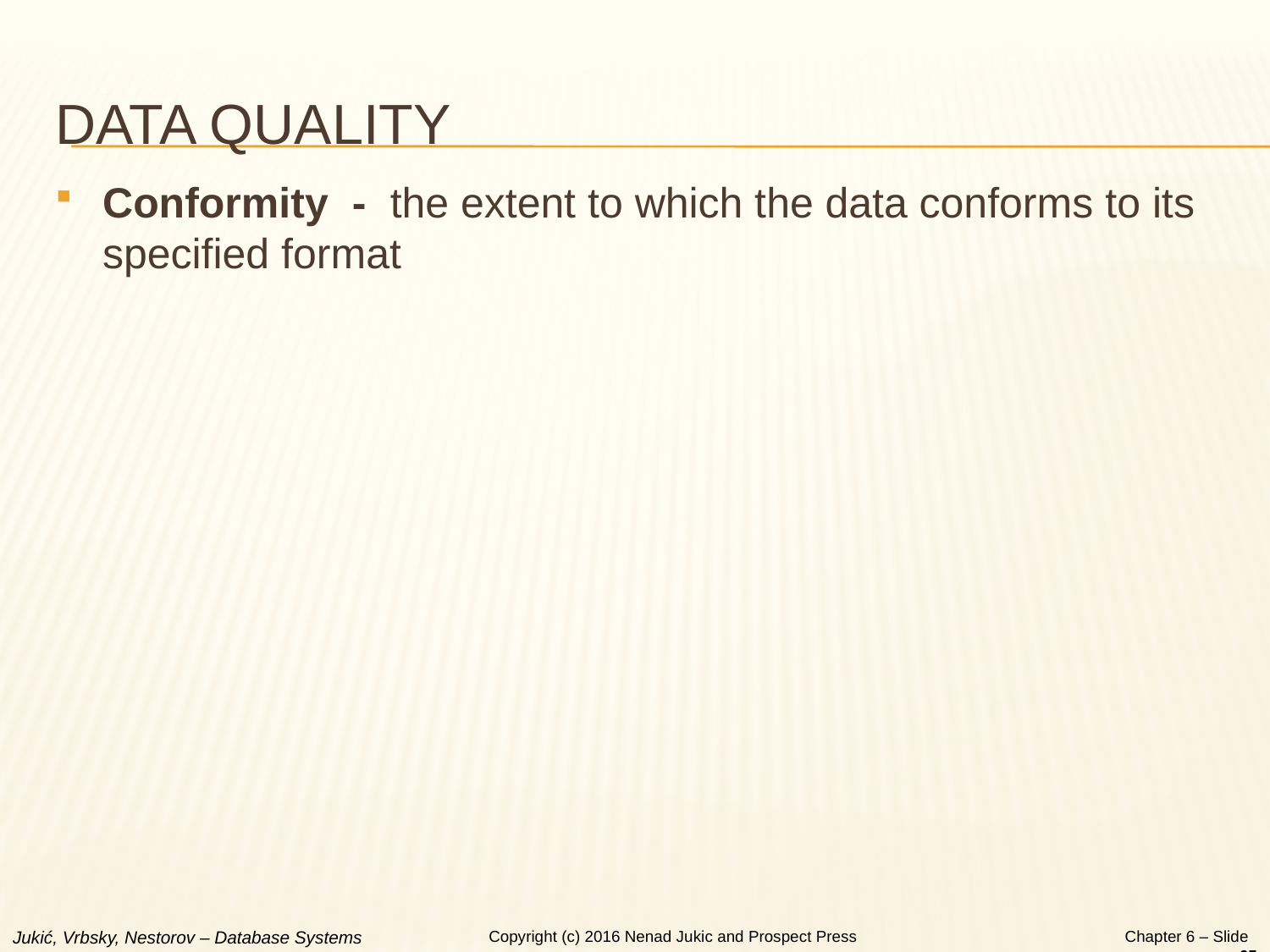

# DATA QUALITY
Conformity  -  the extent to which the data conforms to its specified format
Jukić, Vrbsky, Nestorov – Database Systems
Chapter 6 – Slide  65